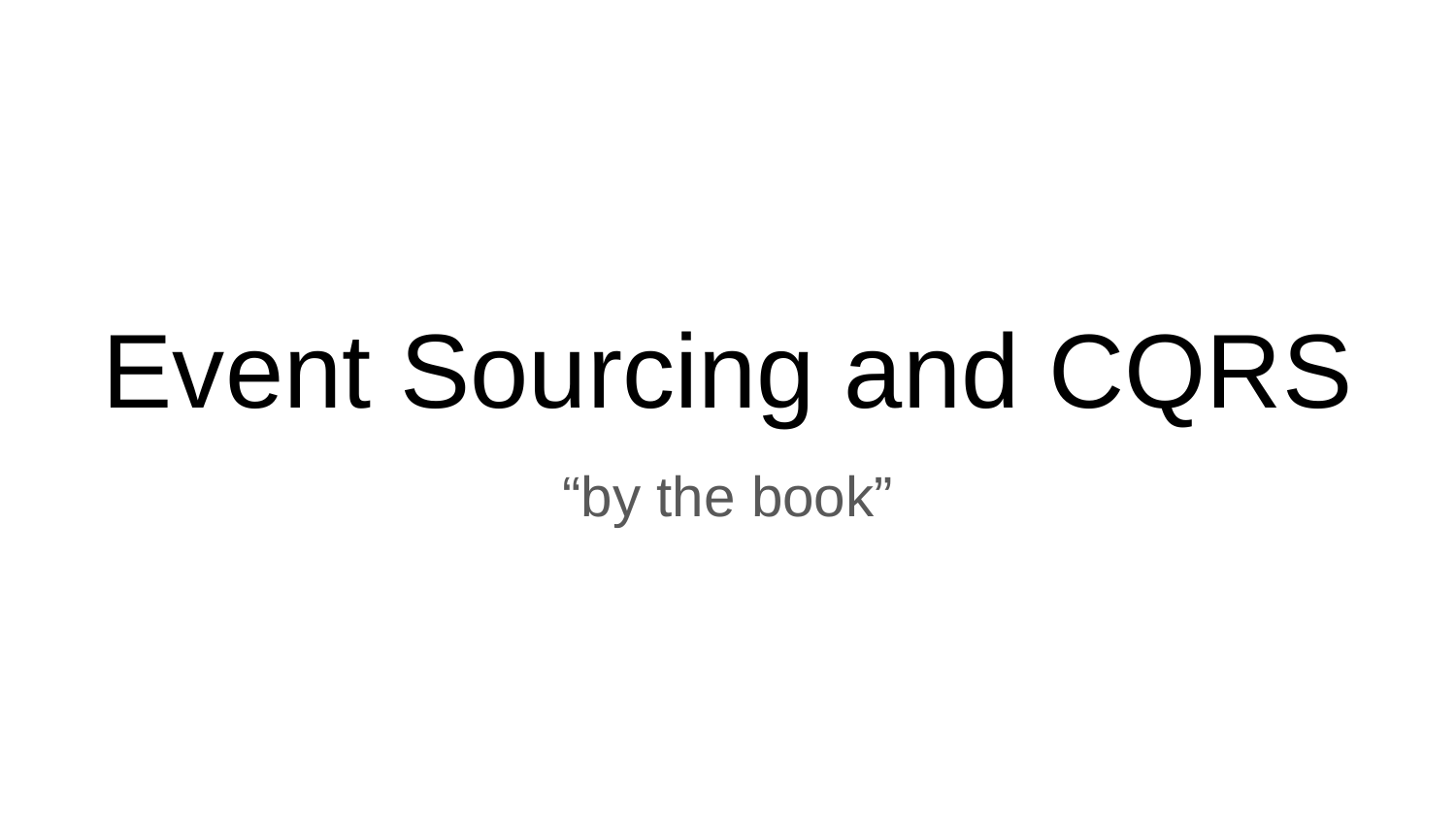

# Event Sourcing and CQRS
“by the book”